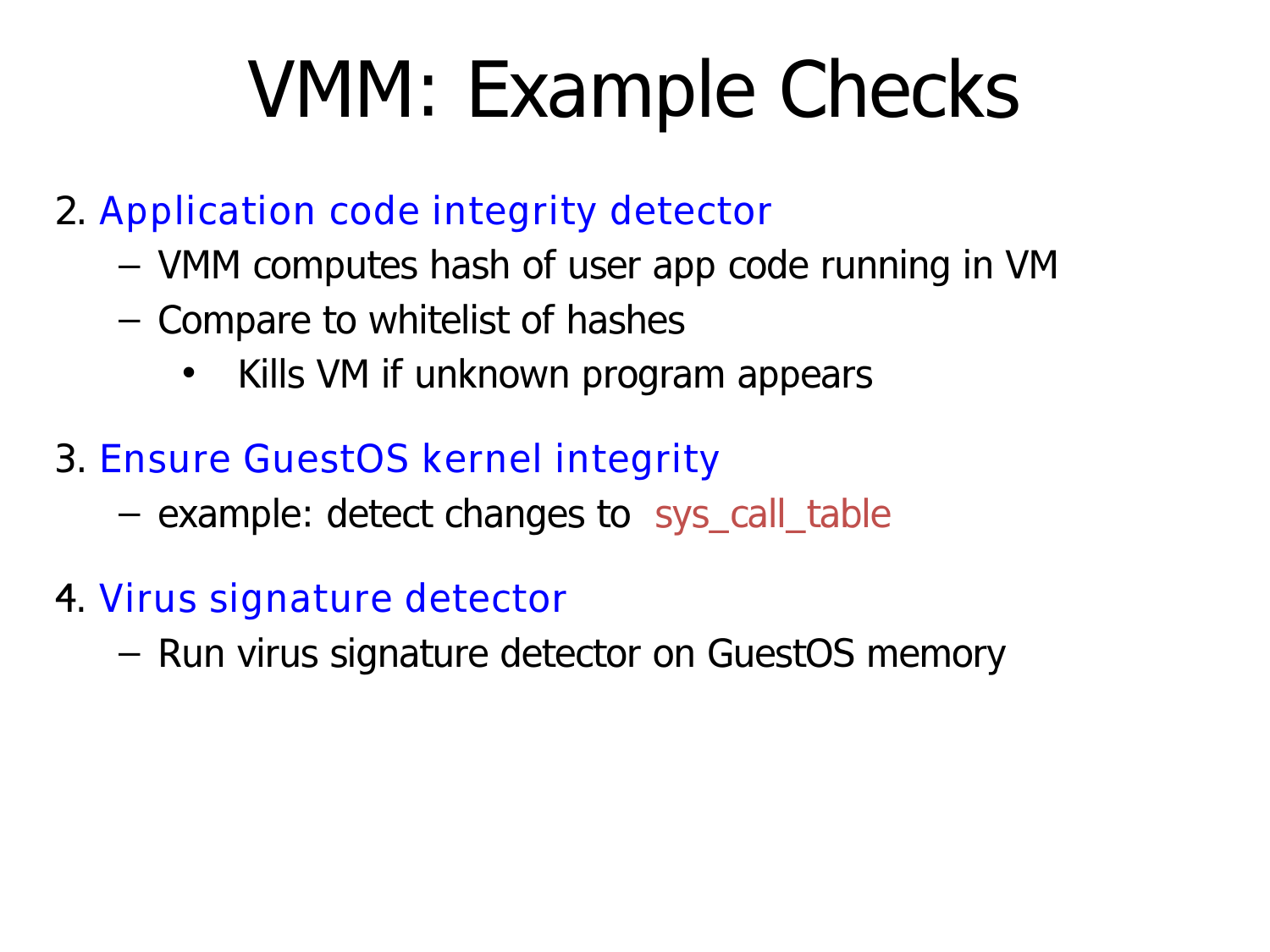

# VMM: Example Checks
2. Application code integrity detector
VMM computes hash of user app code running in VM
Compare to whitelist of hashes
  Kills VM if unknown program appears
3. Ensure GuestOS kernel integrity
example: detect changes to  sys_call_table
4. Virus signature detector
Run virus signature detector on GuestOS memory